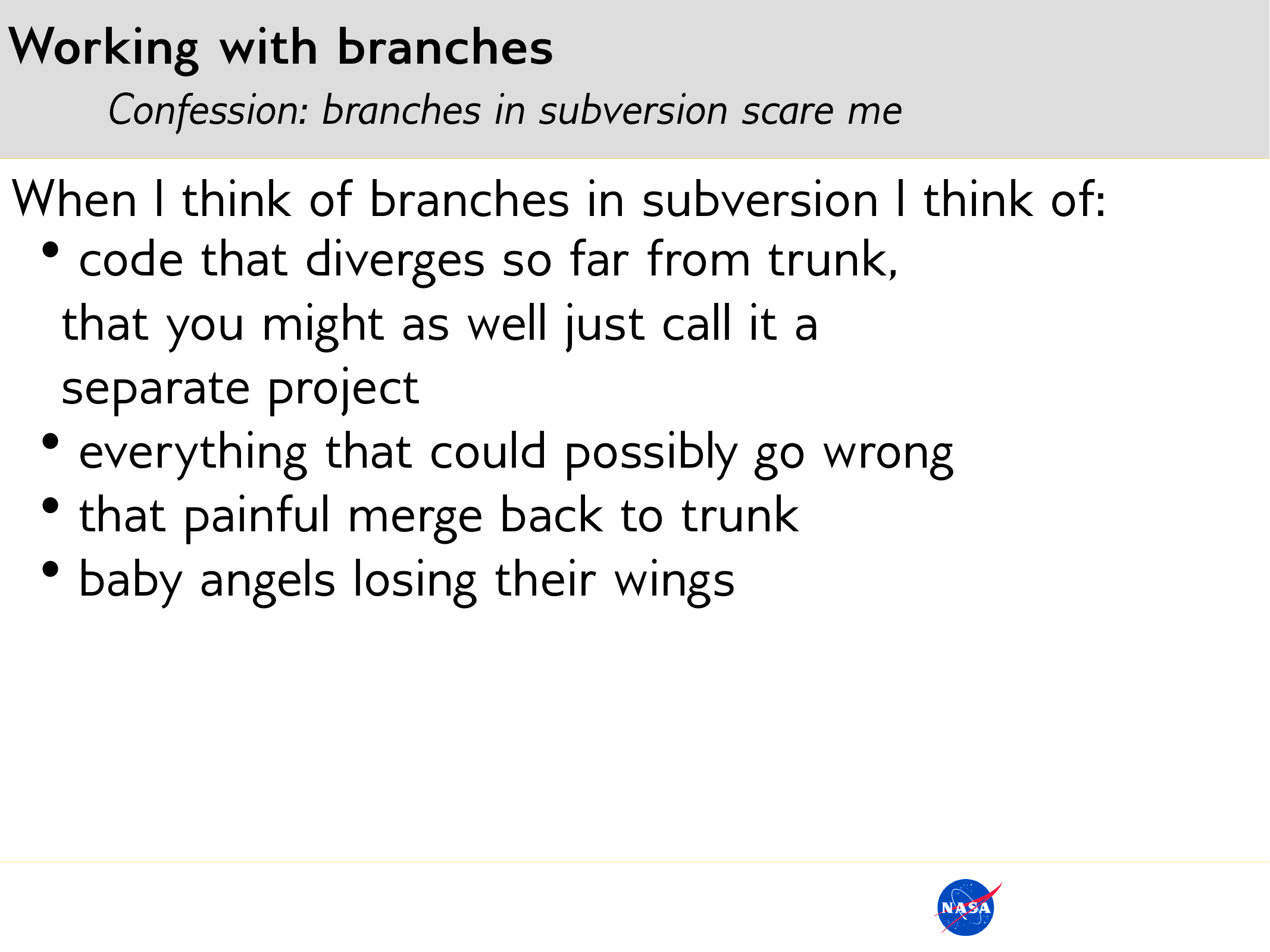

Working with branches
Confession: branches in subversion scare me
When I think of branches in subversion I think of:
 code that diverges so far from trunk, that you might as well just call it a separate project
 everything that could possibly go wrong
 that painful merge back to trunk
 baby angels losing their wings